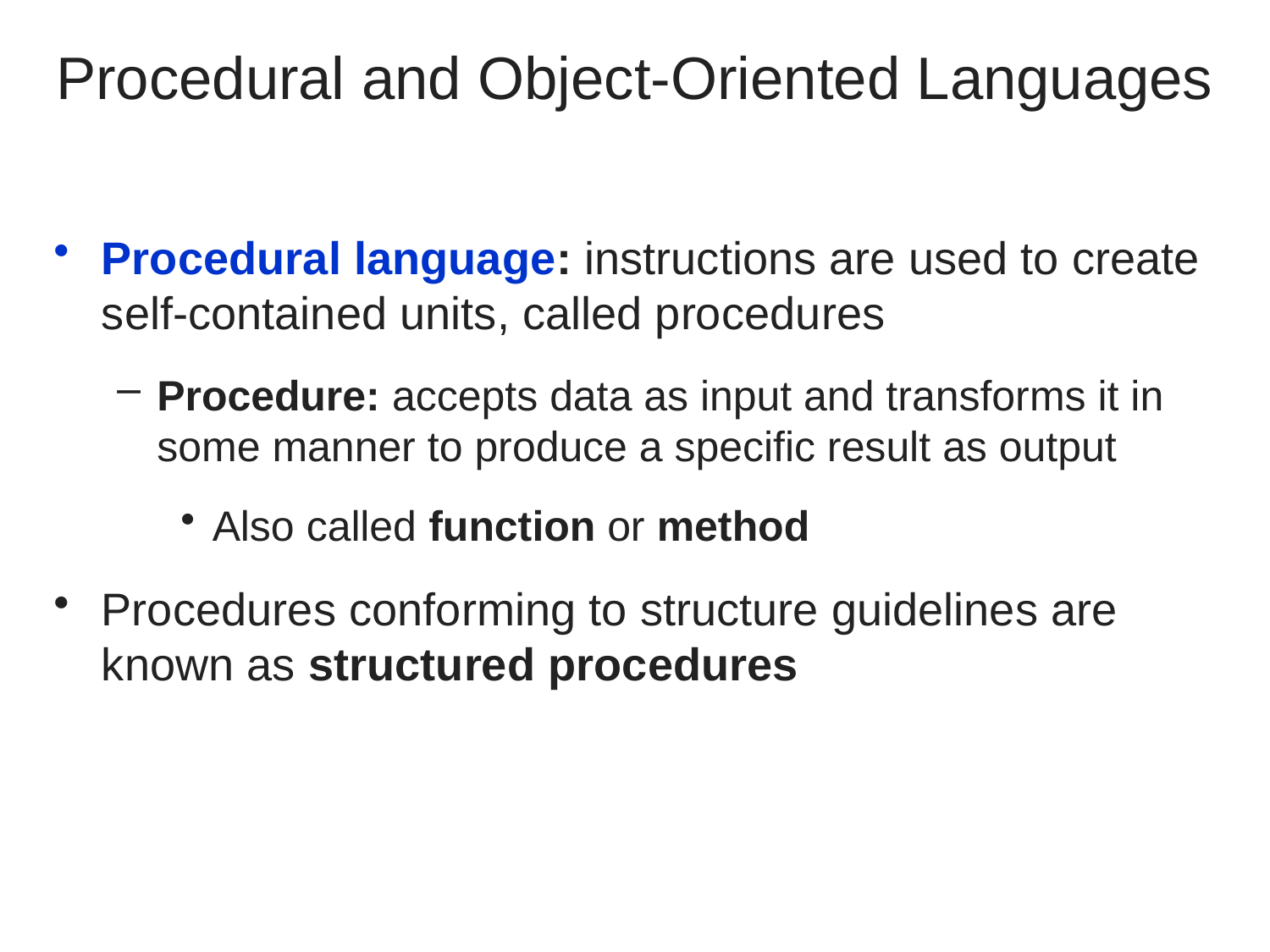

# Procedural and Object-Oriented Languages
Procedural language: instructions are used to create self-contained units, called procedures
Procedure: accepts data as input and transforms it in some manner to produce a specific result as output
Also called function or method
Procedures conforming to structure guidelines are known as structured procedures

23